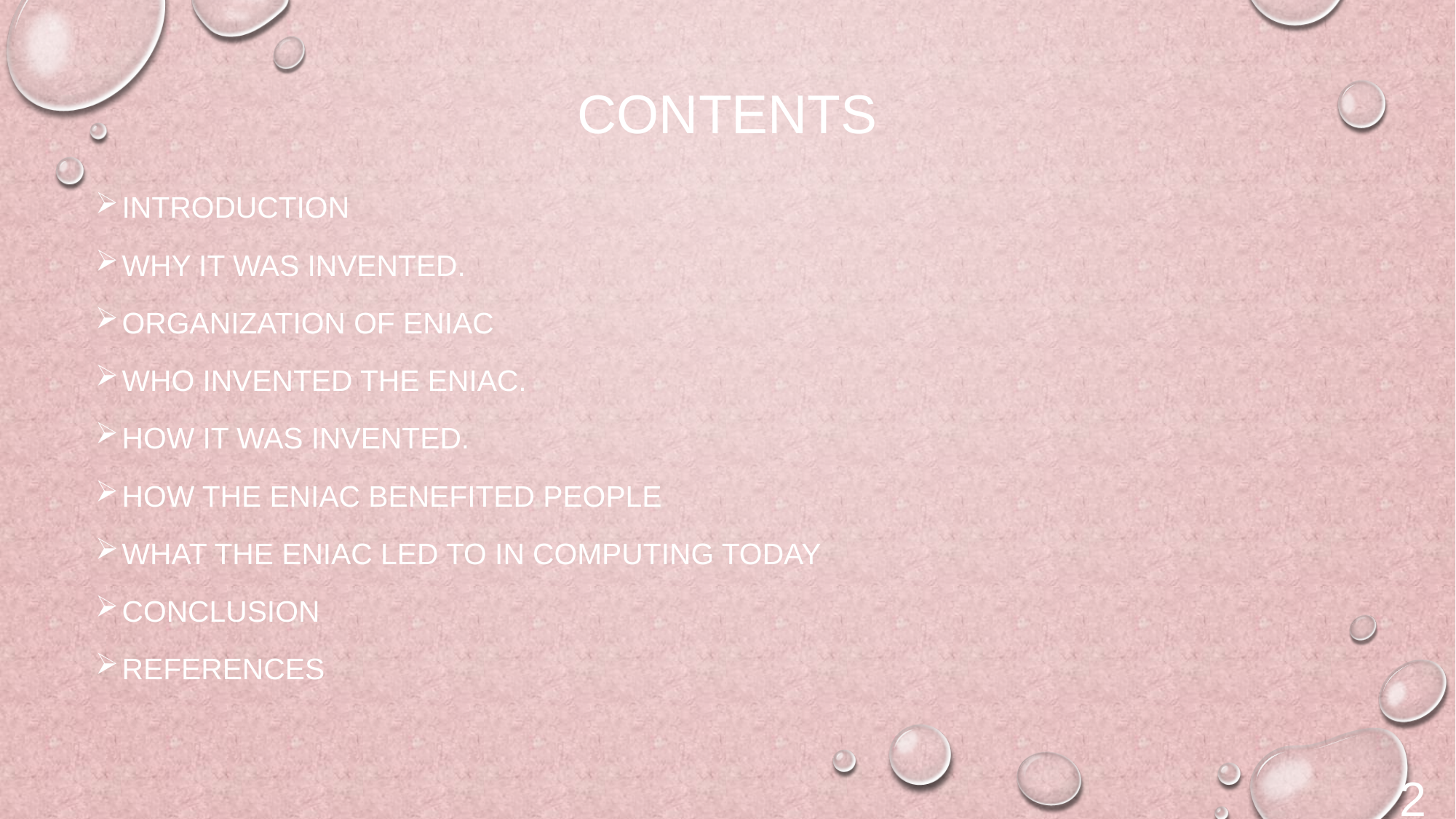

# Contents
Introduction
Why it was invented.
Organization of Eniac
Who invented the Eniac.
How it was invented.
How the Eniac benefited people
What the eniac led to in computing today
Conclusion
References

2